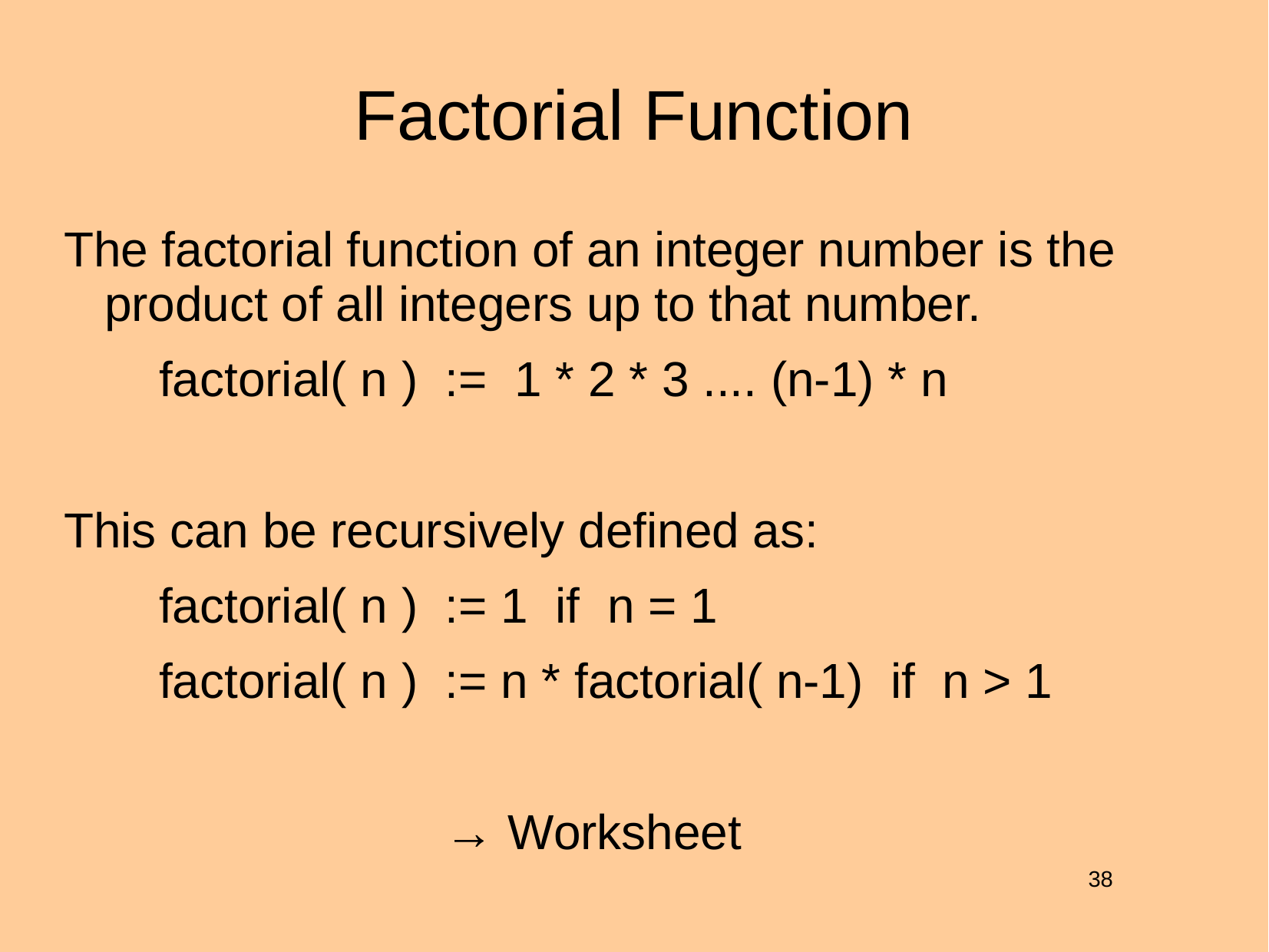

# Factorial Function
The factorial function of an integer number is the product of all integers up to that number.
       factorial( n )  :=  1 * 2 * 3 .... (n-1) * n

This can be recursively defined as:
       factorial( n )  := 1  if  n = 1
       factorial( n )  := n * factorial( n-1)  if  n > 1

                            → Worksheet
38